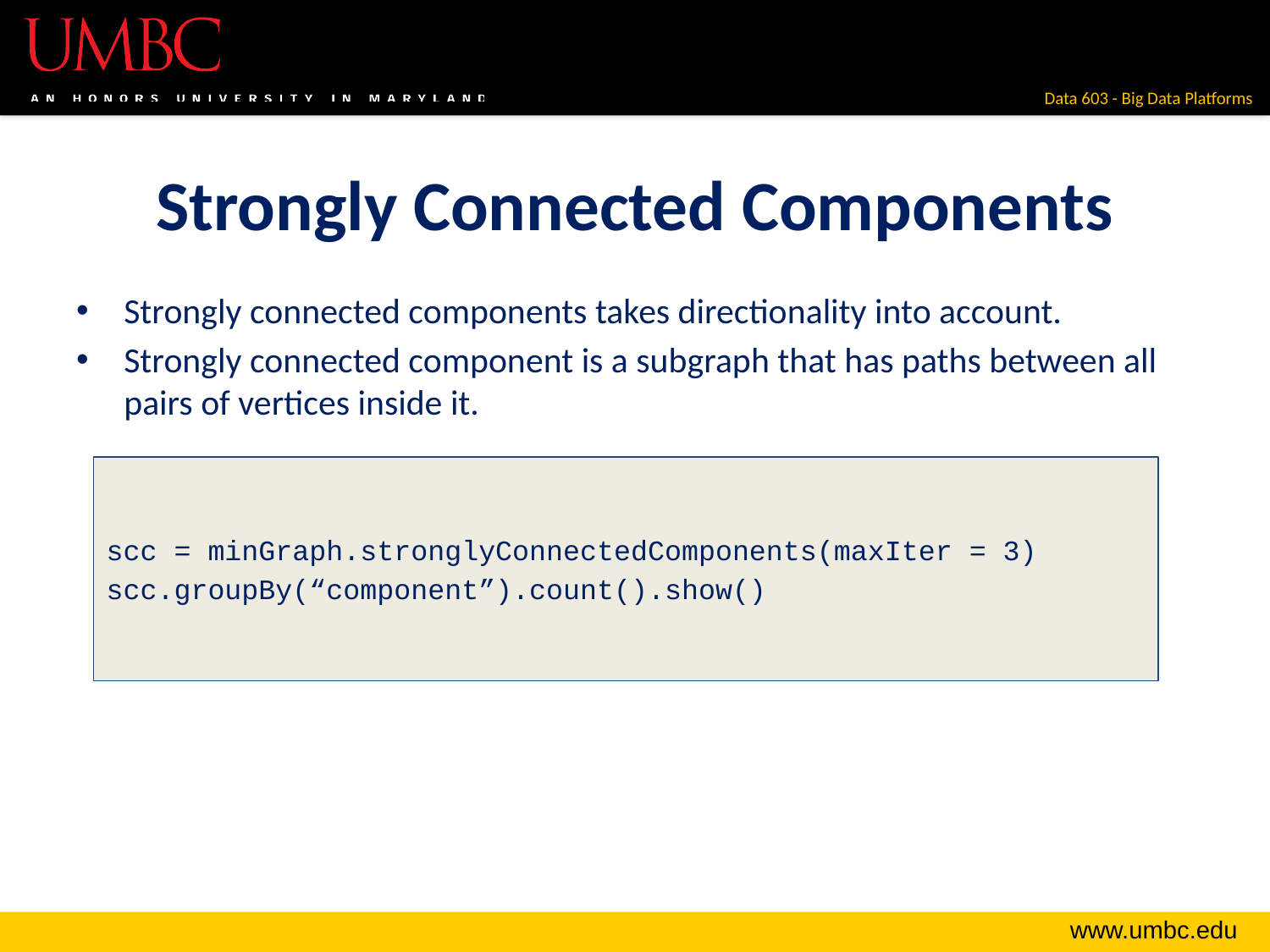

# Strongly Connected Components
Strongly connected components takes directionality into account.
Strongly connected component is a subgraph that has paths between all pairs of vertices inside it.
scc = minGraph.stronglyConnectedComponents(maxIter = 3)
scc.groupBy(“component”).count().show()